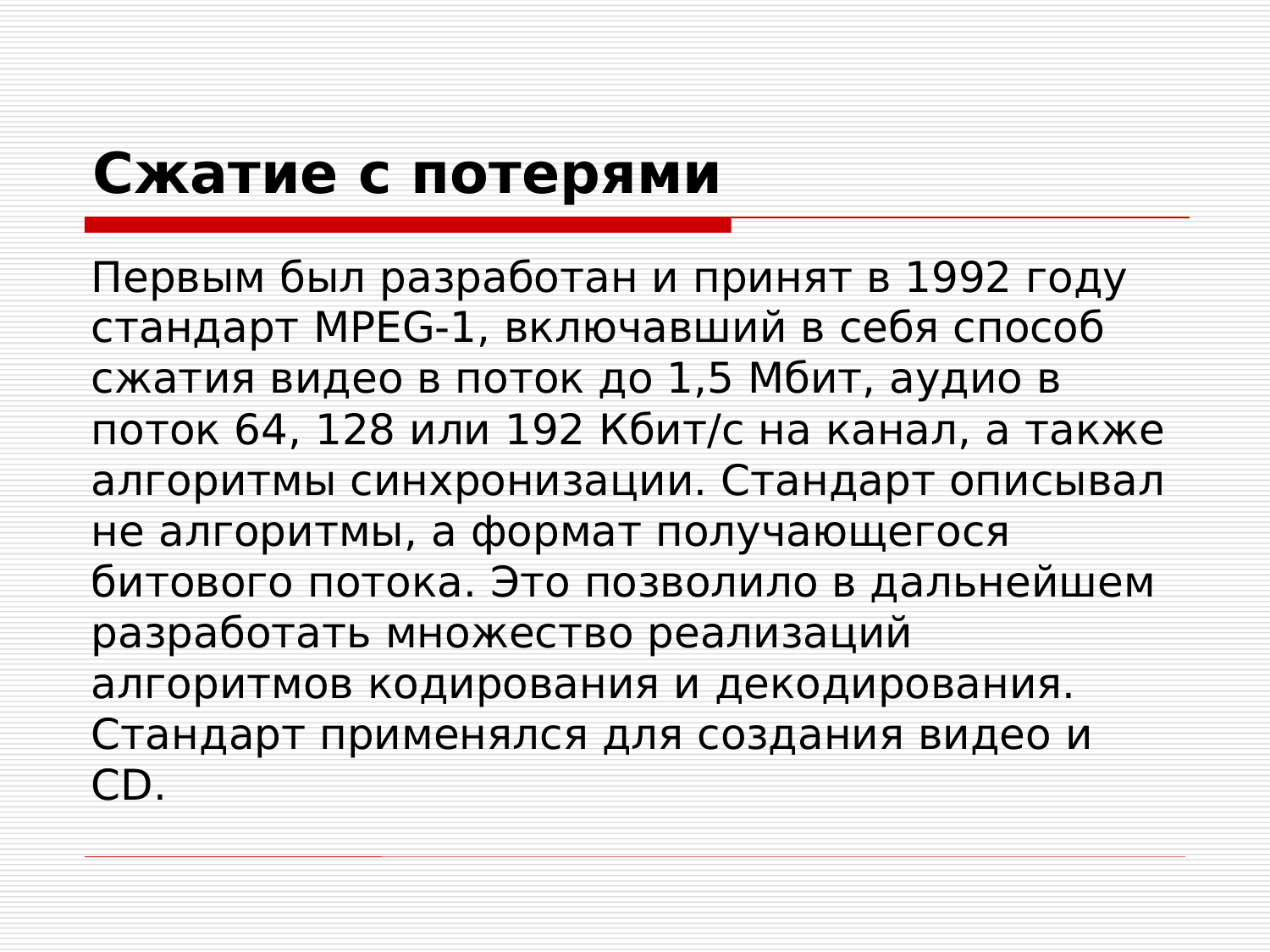

# Сжатие с потерями
Первым был разработан и принят в 1992 году стандарт MPEG-1, включавший в себя способ сжатия видео в поток до 1,5 Мбит, аудио в поток 64, 128 или 192 Кбит/с на канал, а также алгоритмы синхронизации. Стандарт описывал не алгоритмы, а формат получающегося битового потока. Это позволило в дальнейшем разработать множество реализаций алгоритмов кодирования и декодирования. Стандарт применялся для создания видео и CD.